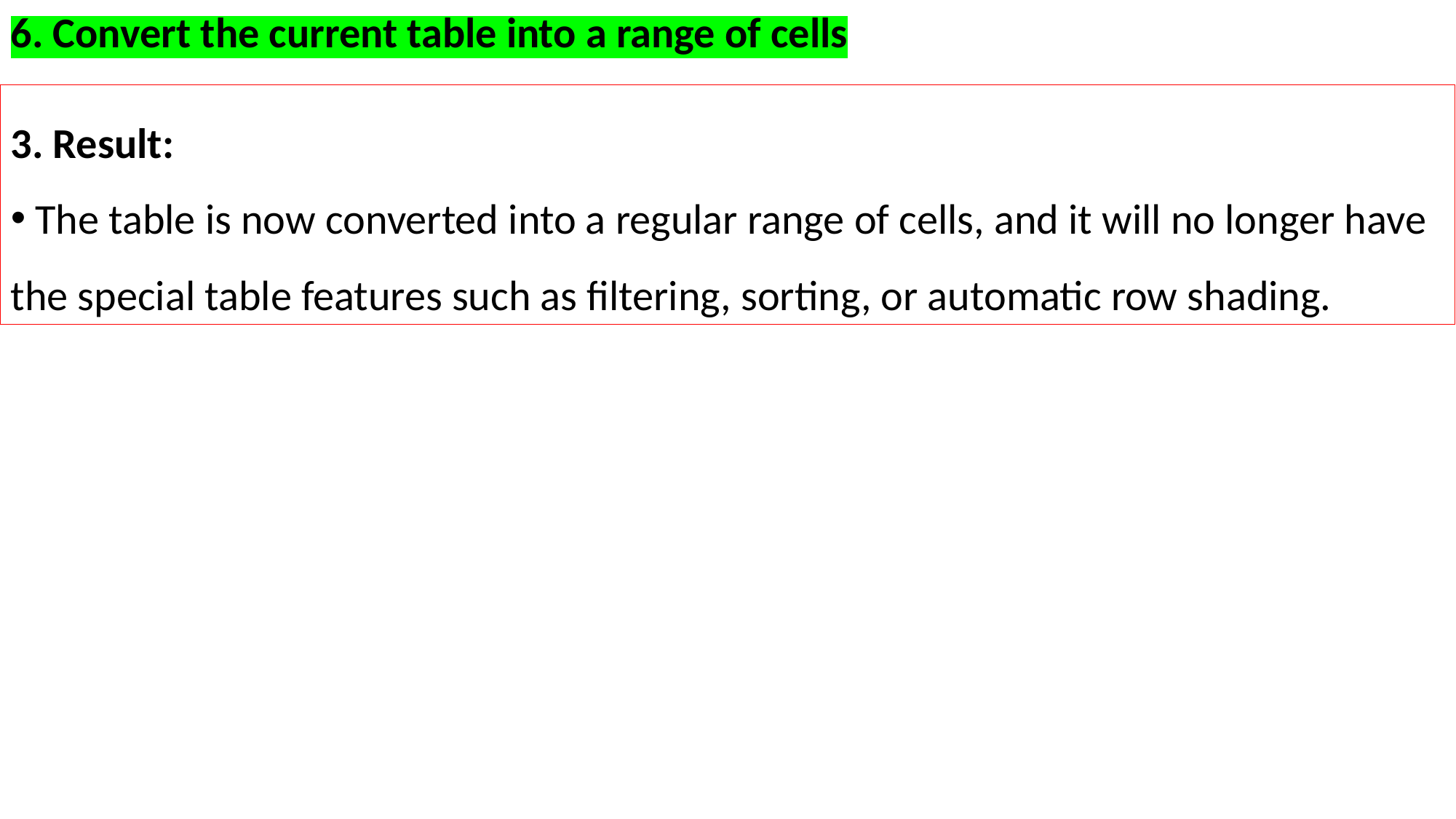

6. Convert the current table into a range of cells
3. Result:
 The table is now converted into a regular range of cells, and it will no longer have the special table features such as filtering, sorting, or automatic row shading.